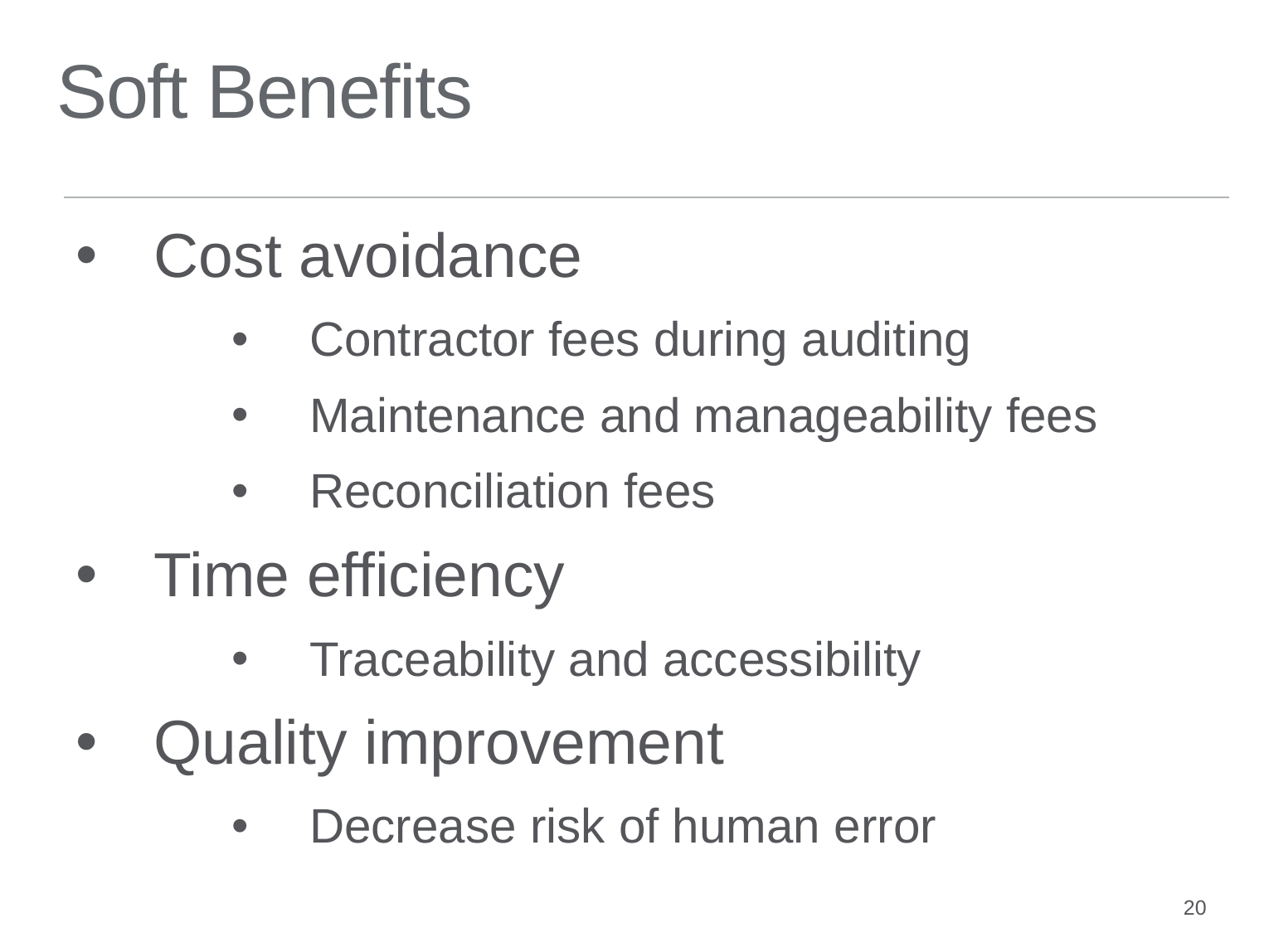

# Soft Benefits
Cost avoidance
Contractor fees during auditing
Maintenance and manageability fees
Reconciliation fees
Time efficiency
Traceability and accessibility
Quality improvement
Decrease risk of human error
20